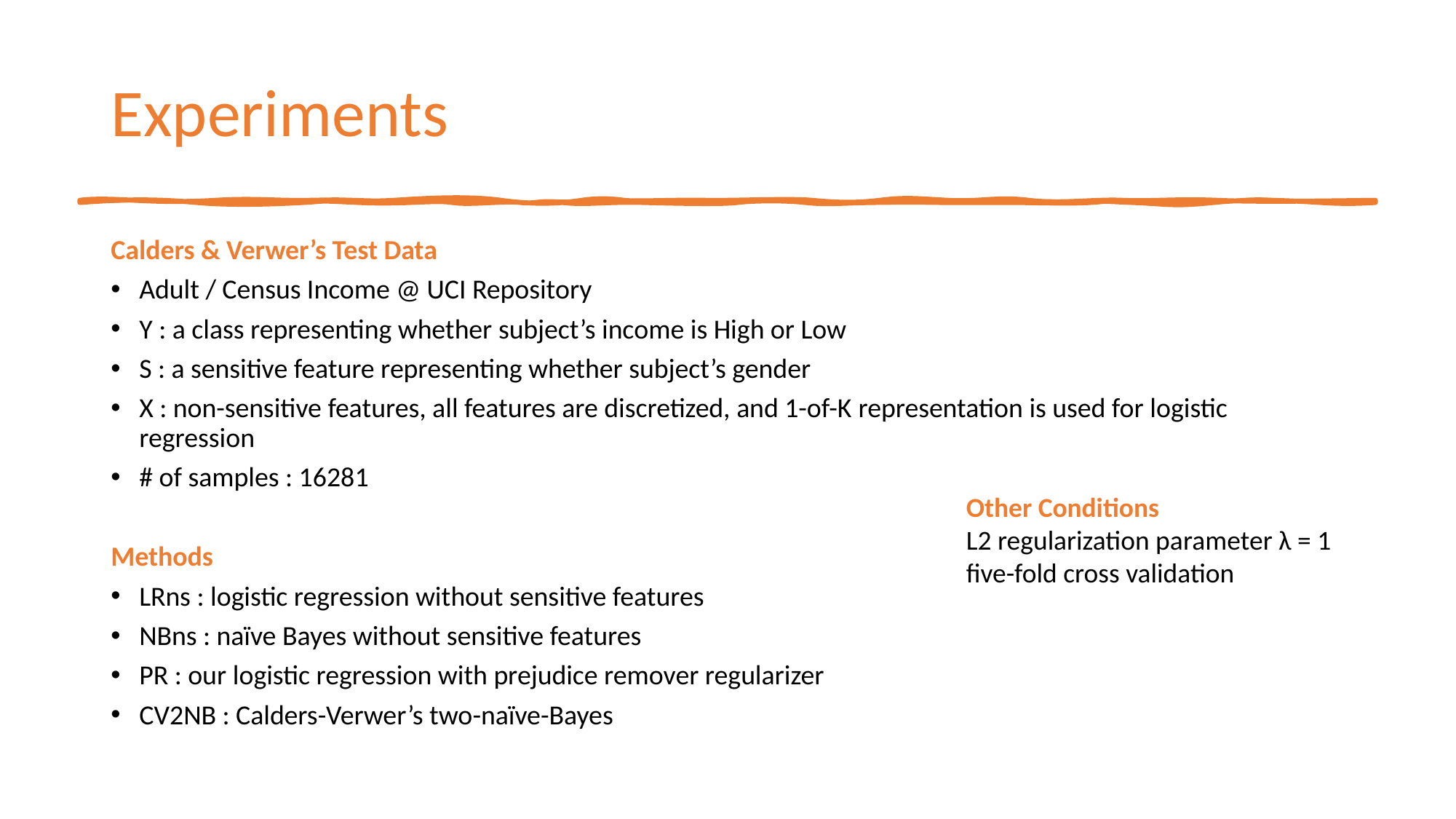

# Experiments

Calders & Verwer’s Test Data
Adult / Census Income @ UCI Repository
Y : a class representing whether subject’s income is High or Low
S : a sensitive feature representing whether subject’s gender
X : non-sensitive features, all features are discretized, and 1-of-K representation is used for logistic regression
# of samples : 16281

Methods
LRns : logistic regression without sensitive features
NBns : naïve Bayes without sensitive features
PR : our logistic regression with prejudice remover regularizer
CV2NB : Calders-Verwer’s two-naïve-Bayes

Other Conditions
L2 regularization parameter λ = 1
five-fold cross validation